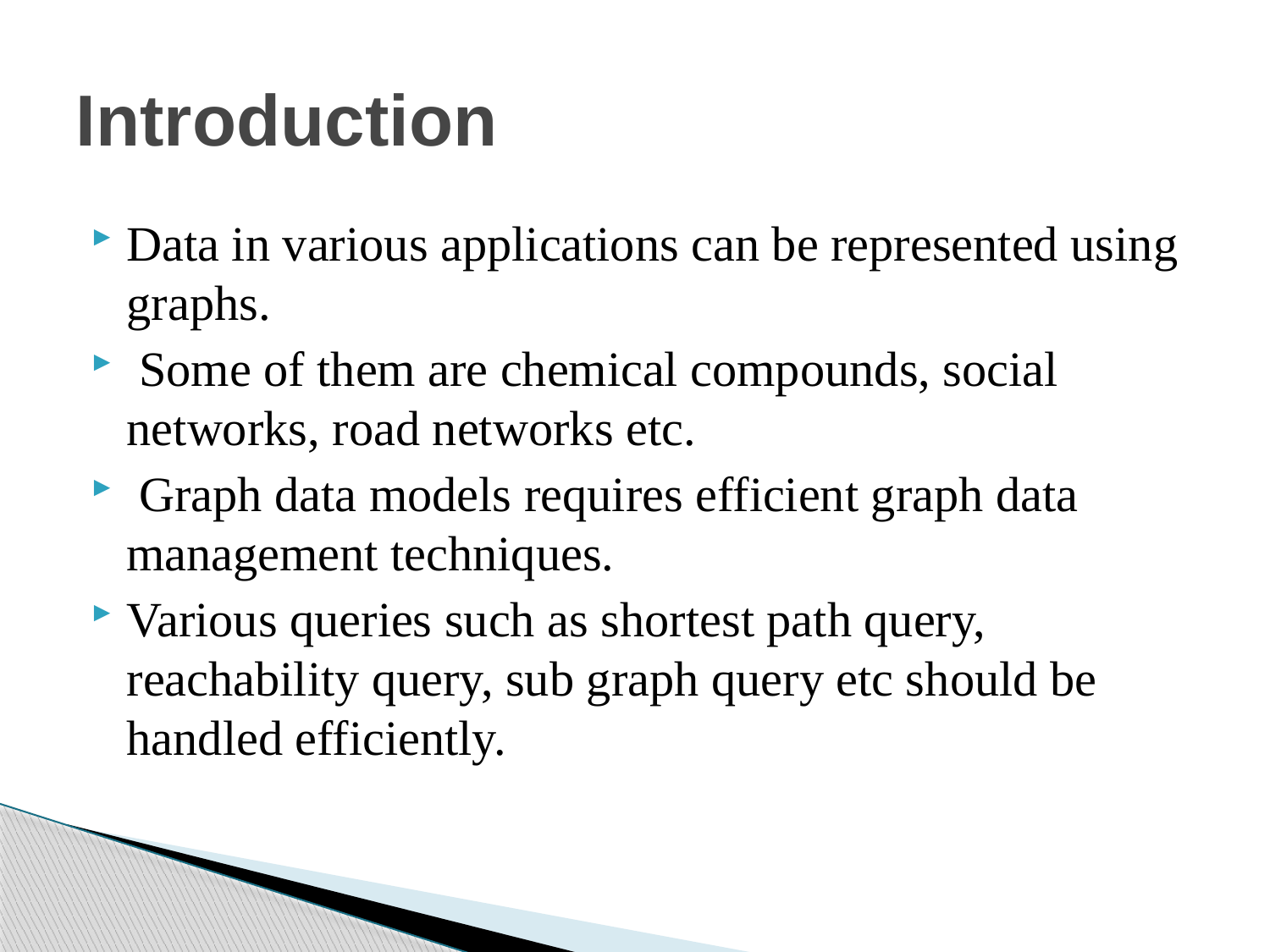

# Introduction
Data in various applications can be represented using graphs.
 Some of them are chemical compounds, social networks, road networks etc.
 Graph data models requires efficient graph data management techniques.
Various queries such as shortest path query, reachability query, sub graph query etc should be handled efficiently.